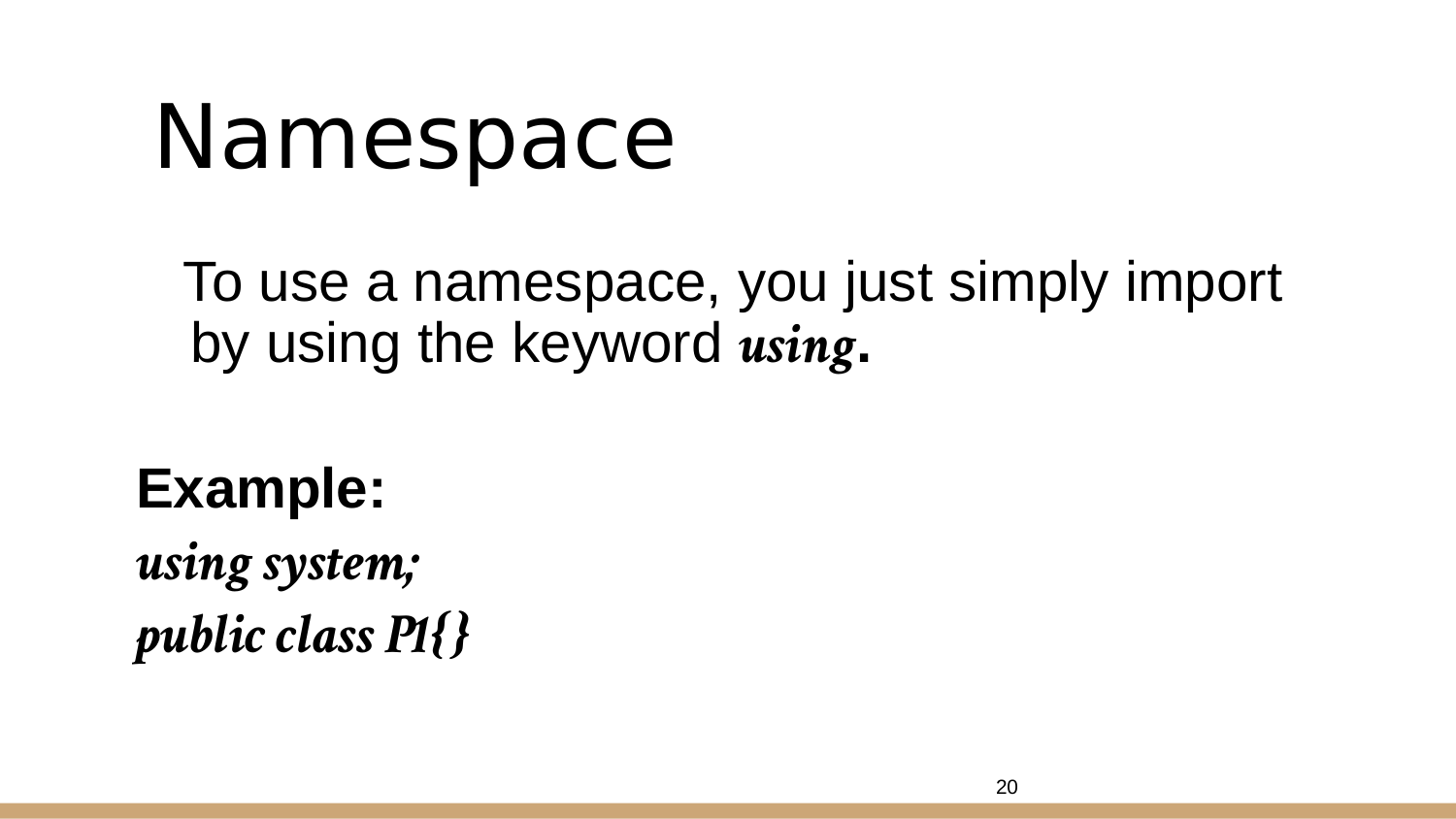

# Namespace
   To use a namespace, you just simply import by using the keyword using.

Example:
using system;
public class P1{}

20